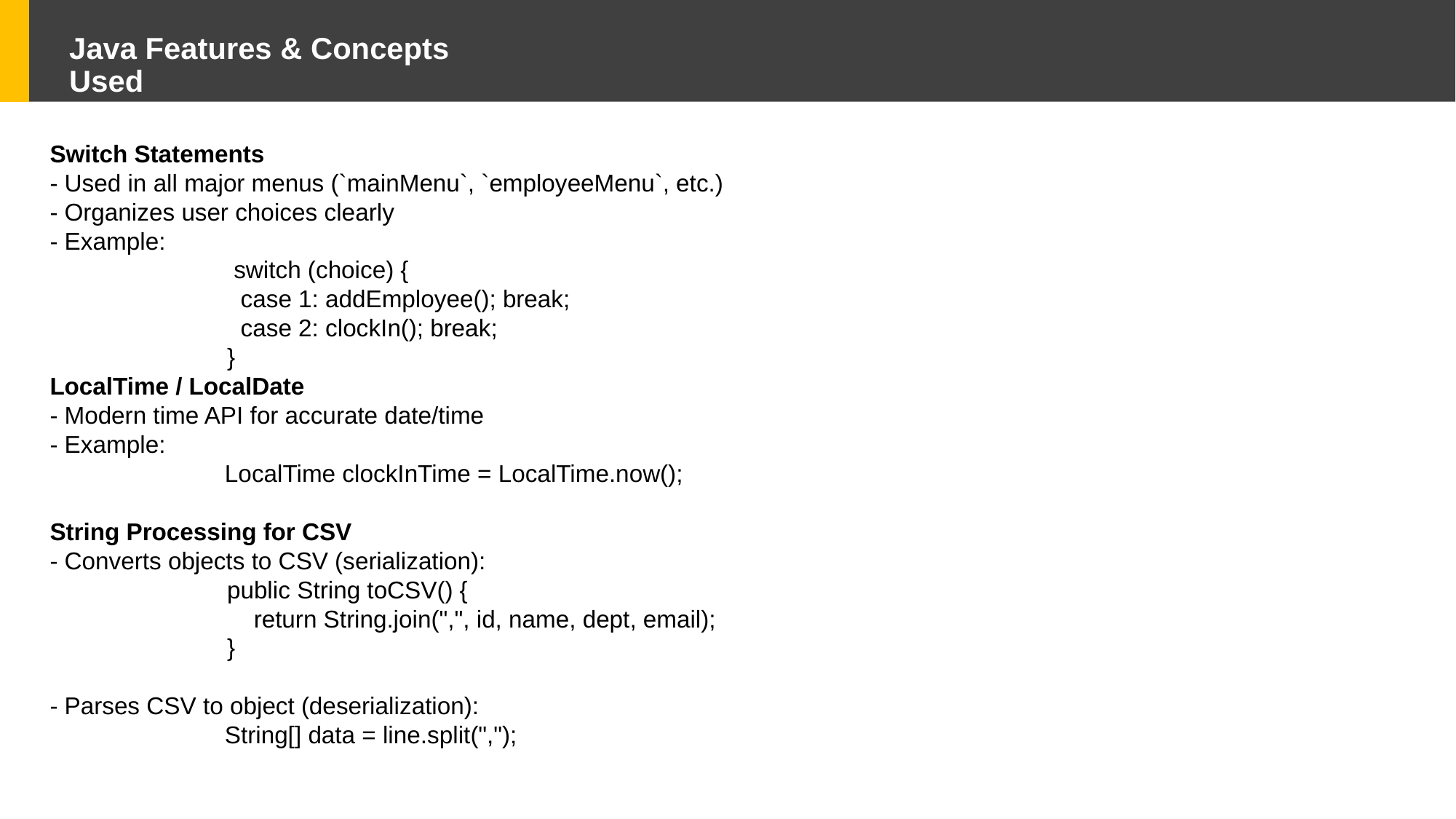

# Java Features & Concepts Used
Switch Statements
- Used in all major menus (`mainMenu`, `employeeMenu`, etc.)
- Organizes user choices clearly
- Example:
   switch (choice) {
    case 1: addEmployee(); break;
    case 2: clockIn(); break;
  }
LocalTime / LocalDate
- Modern time API for accurate date/time
- Example:
                          LocalTime clockInTime = LocalTime.now();

String Processing for CSV
- Converts objects to CSV (serialization):
  public String toCSV() {
      return String.join(",", id, name, dept, email);
  }

- Parses CSV to object (deserialization):
                          String[] data = line.split(",");

85%
73%
90%
78%
Add your title
Add your title
Add your title
Add your title
Add your words here,according to your need to draw the text box size
Add your words here,according to your need to draw the text box size
Add your words here,according to your need to draw the text box size
Add your words here,according to your need to draw the text box size